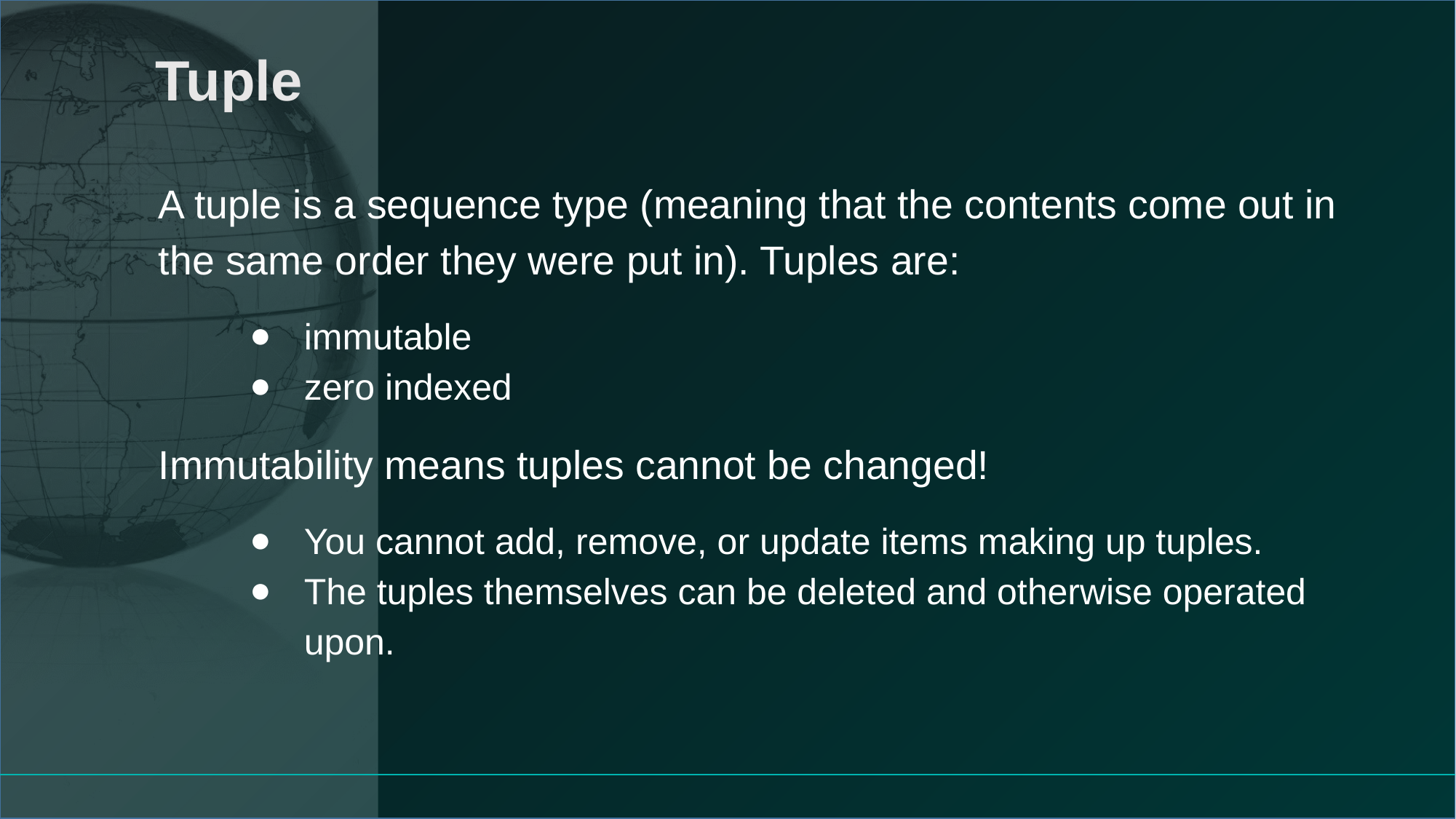

# Tuple
A tuple is a sequence type (meaning that the contents come out in the same order they were put in). Tuples are:
immutable
zero indexed
Immutability means tuples cannot be changed!
You cannot add, remove, or update items making up tuples.
The tuples themselves can be deleted and otherwise operated upon.